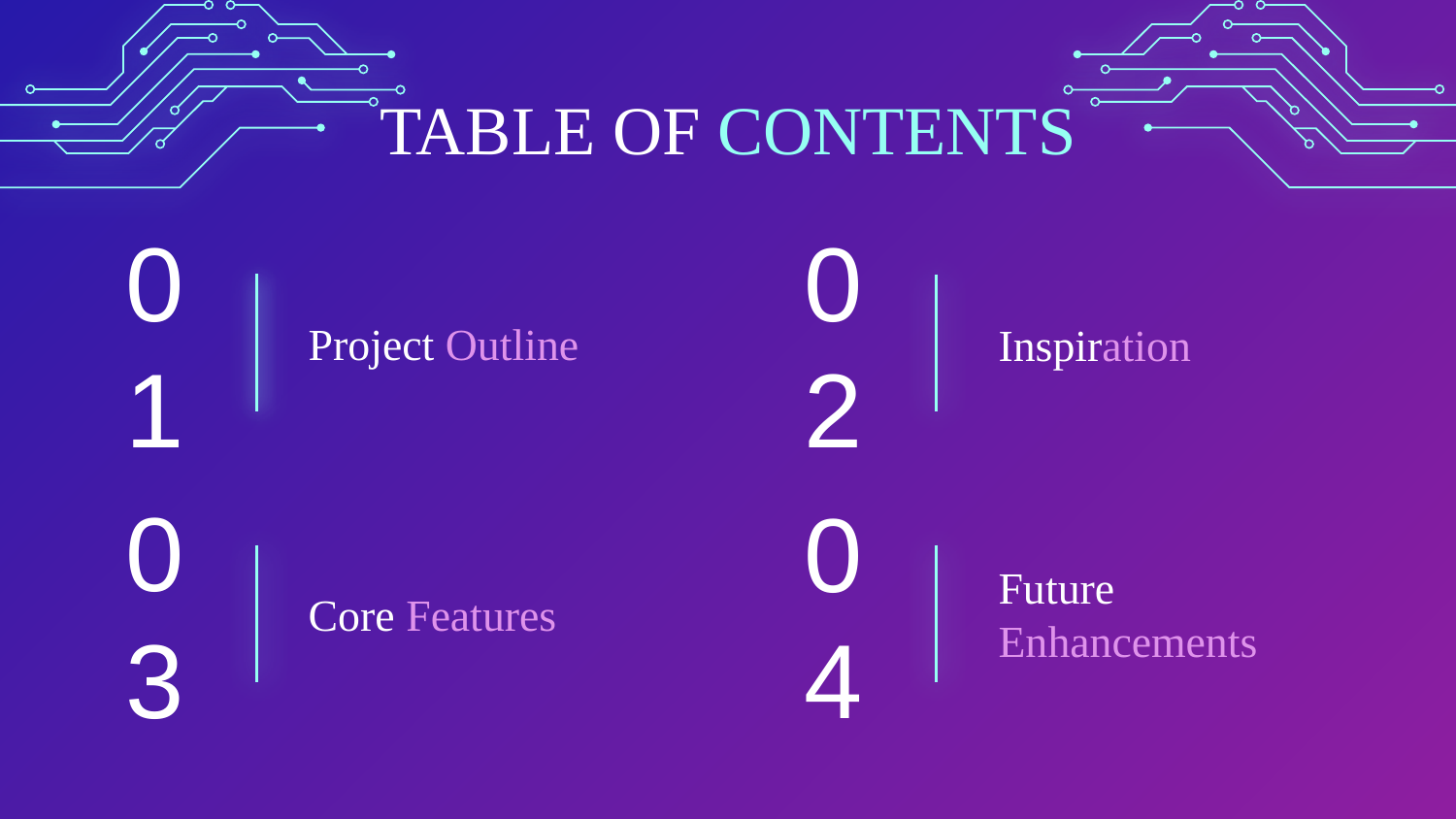

TABLE OF CONTENTS
01
02
# Project Outline
Inspiration
03
04
Core Features
Future Enhancements